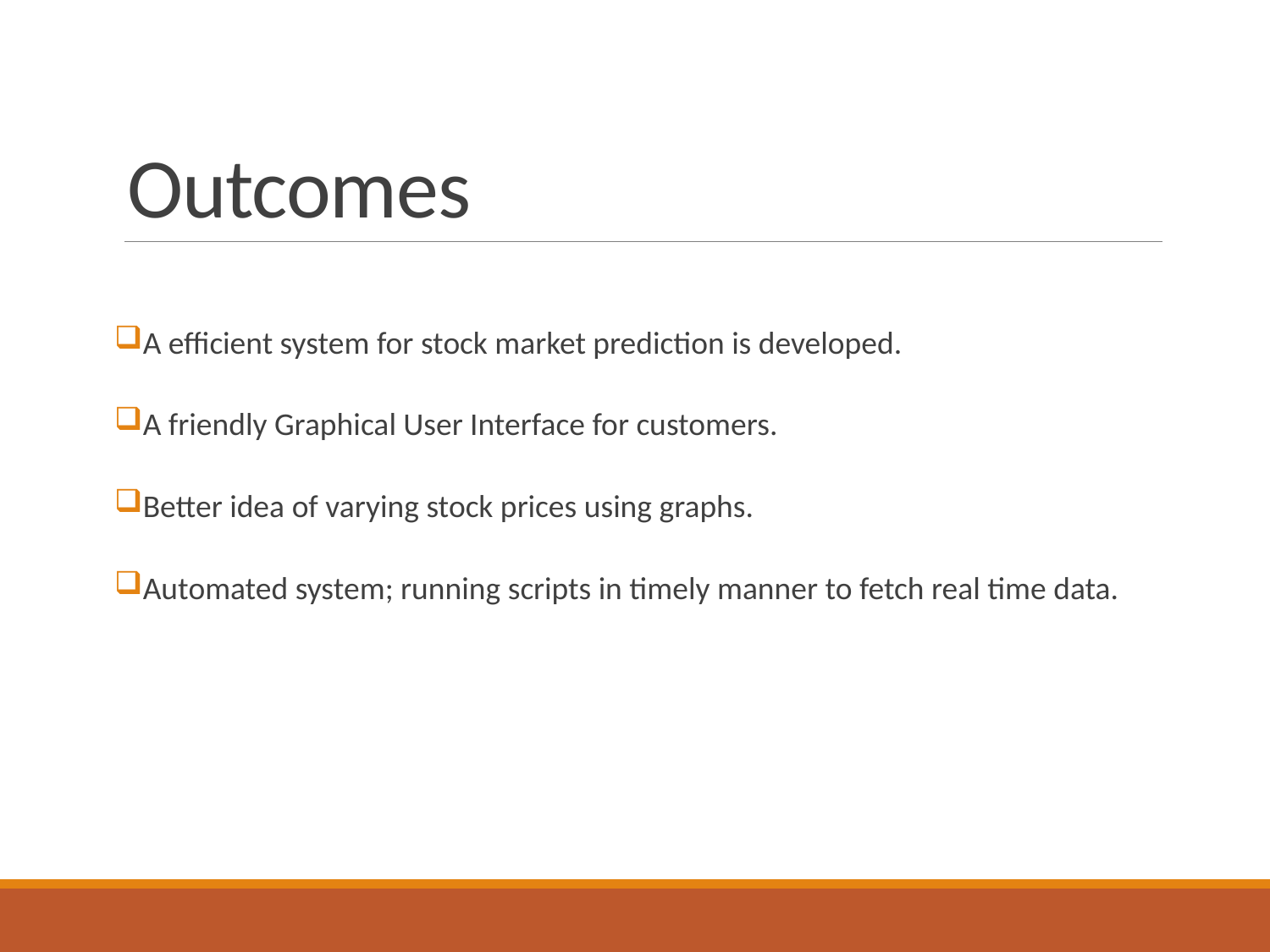

# Outcomes
A efficient system for stock market prediction is developed.
A friendly Graphical User Interface for customers.
Better idea of varying stock prices using graphs.
Automated system; running scripts in timely manner to fetch real time data.